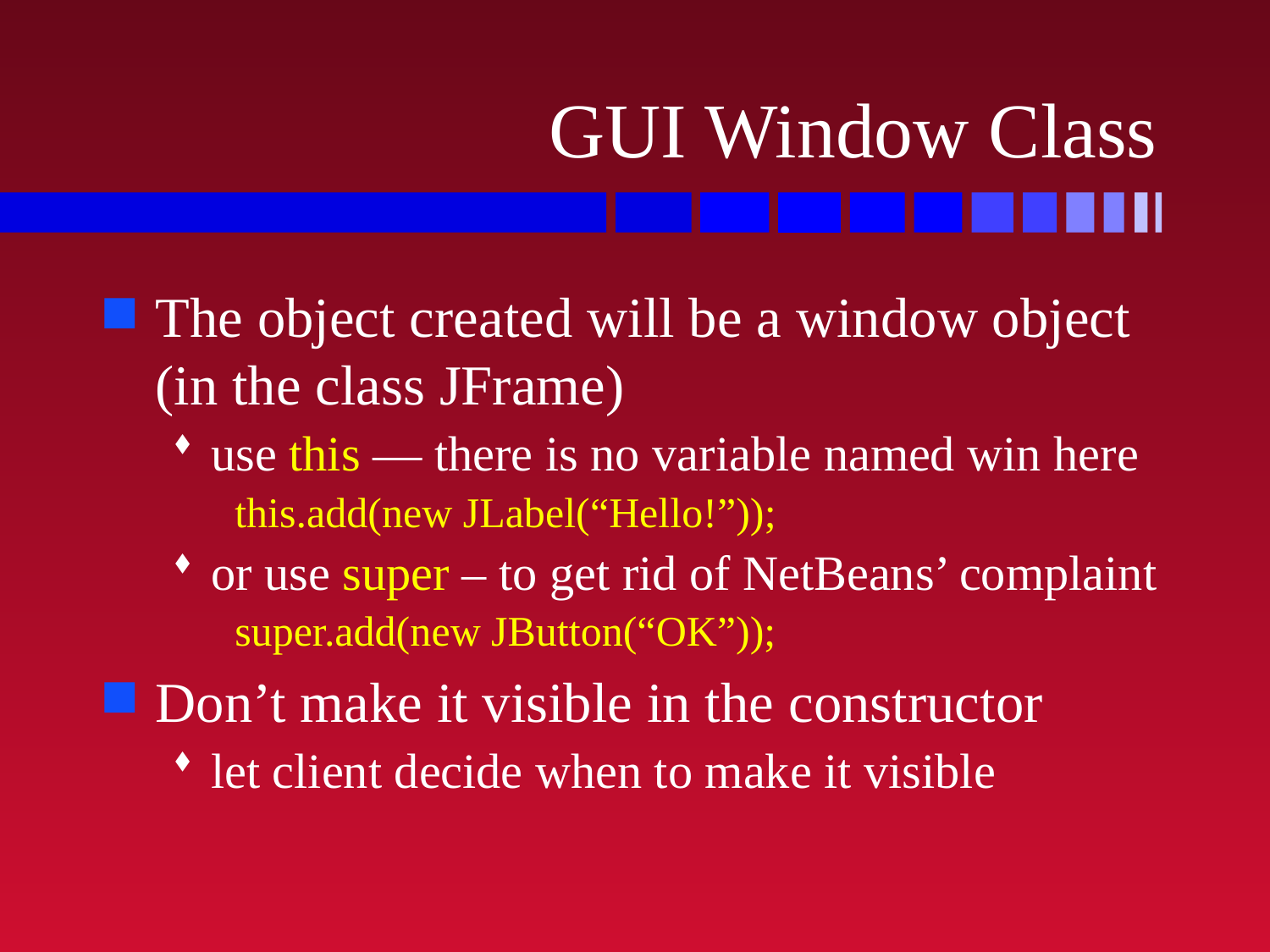

# GUI Window Class
The object created will be a window object (in the class JFrame)
use this — there is no variable named win here
this.add(new JLabel(“Hello!”));
or use super – to get rid of NetBeans’ complaint
super.add(new JButton(“OK”));
Don’t make it visible in the constructor
let client decide when to make it visible